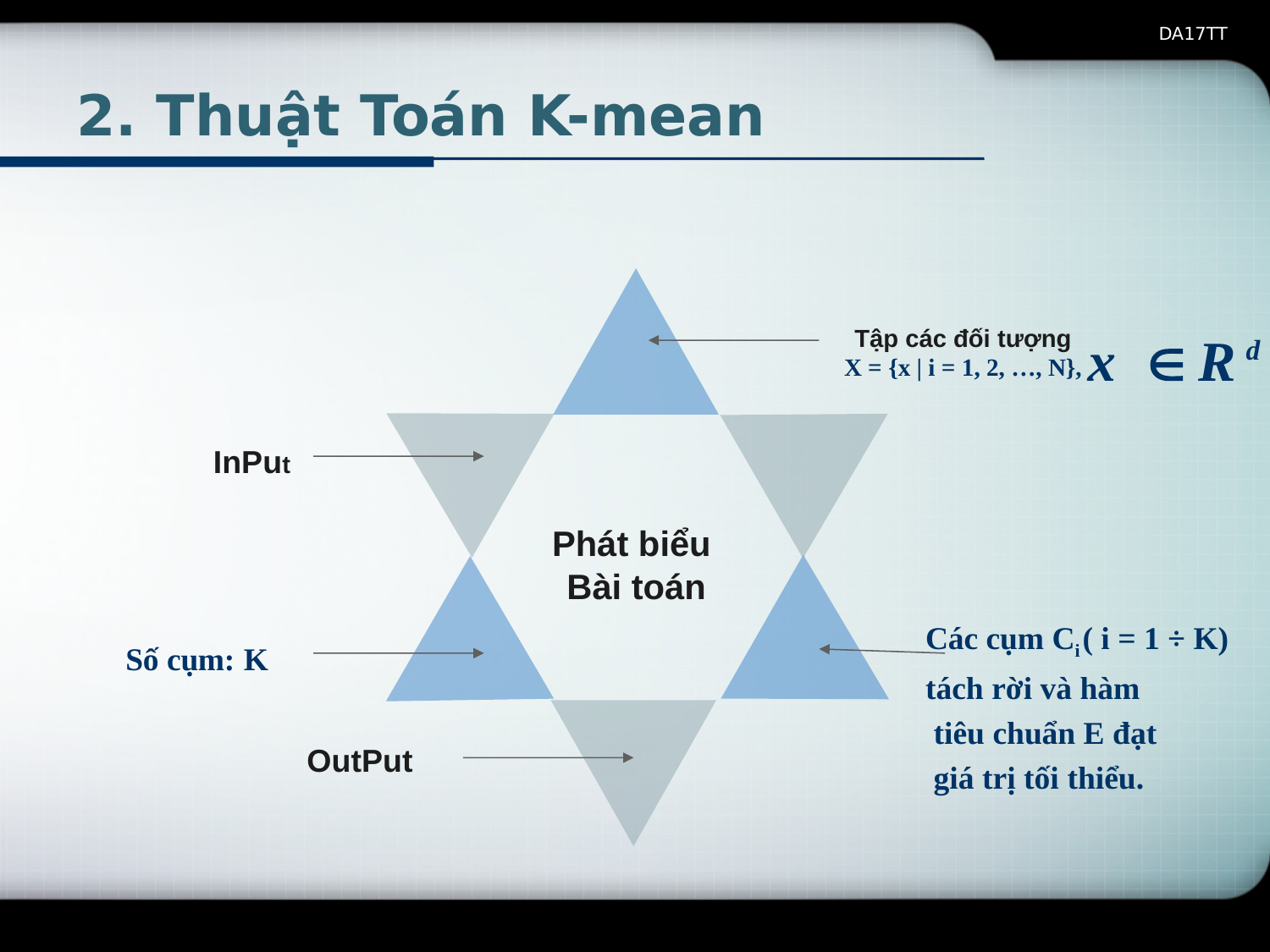

DA17TT
# 2. Thuật Toán K-mean

Tập các đối tượng
X = {x | i = 1, 2, …, N},

x	∈Rd

InPut

Phát biểu
Bài toán
Các cụm Ci ( i = 1 ÷ K)
tách rời và hàm
 tiêu chuẩn E đạt
 giá trị tối thiểu.
Số cụm: K

OutPut